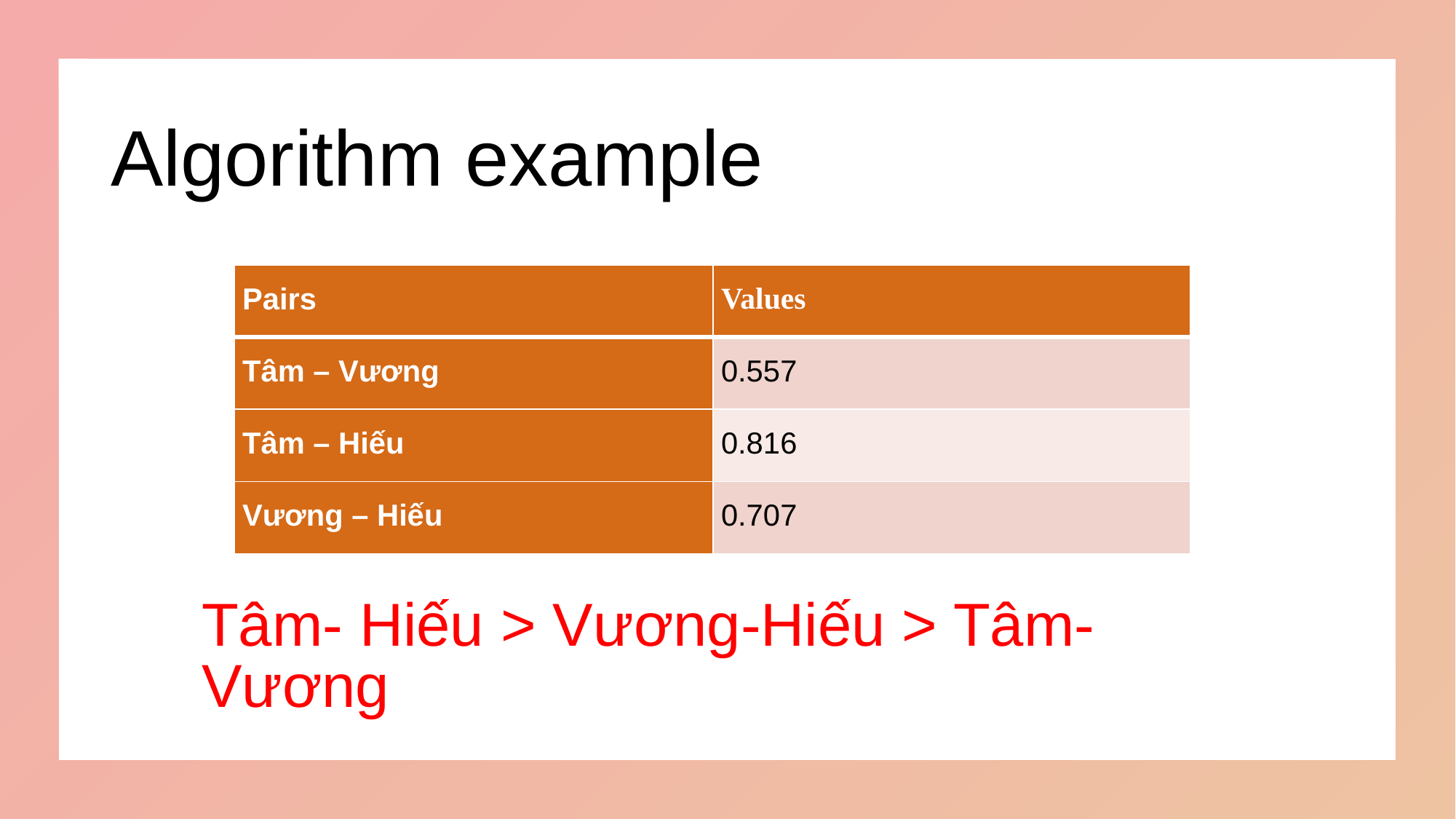

# Algorithm example
| Pairs | Values |
| --- | --- |
| Tâm – Vương | 0.557 |
| Tâm – Hiếu | 0.816 |
| Vương – Hiếu | 0.707 |
Tâm- Hiếu > Vương-Hiếu > Tâm-Vương